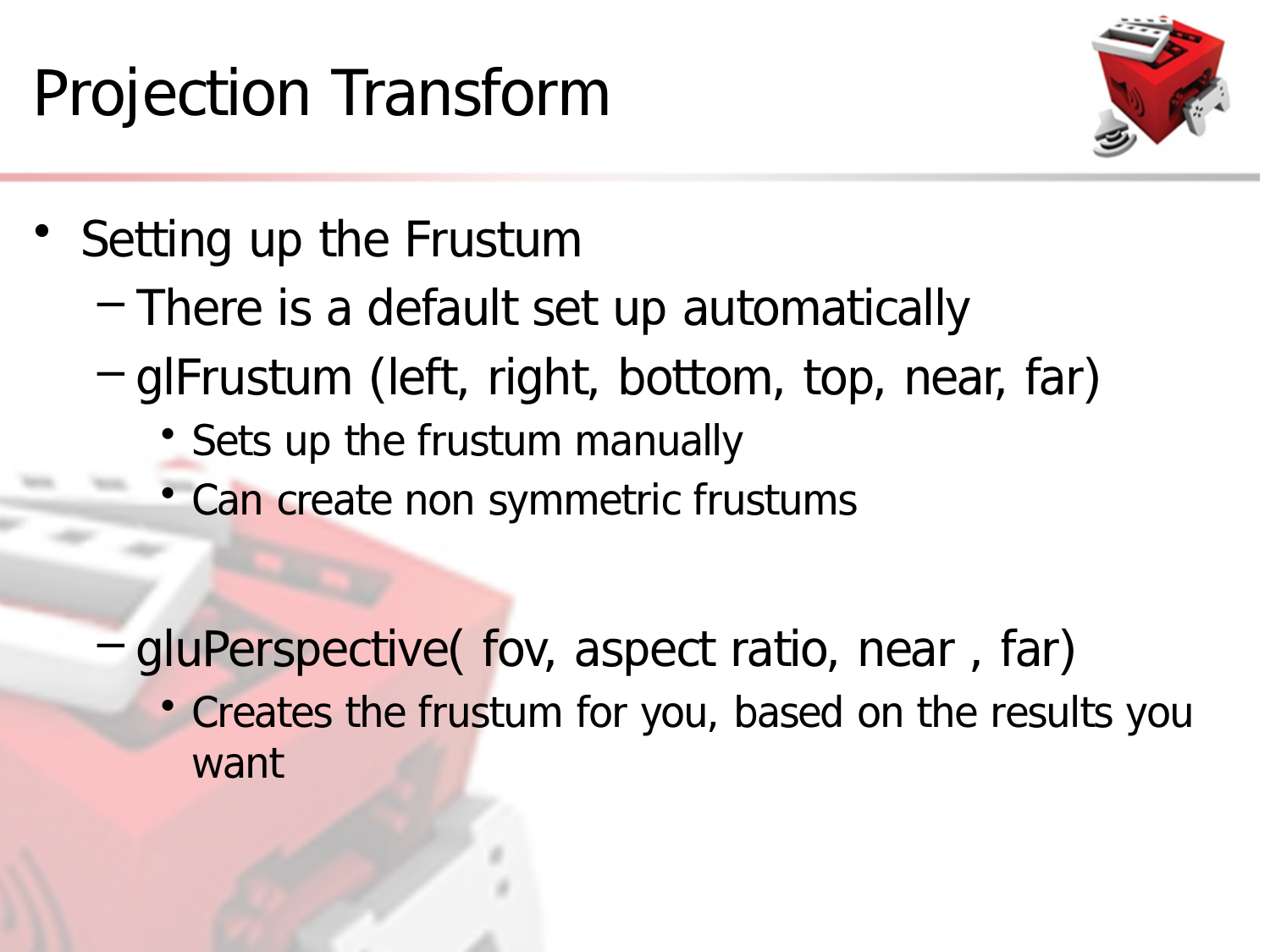

# Projection Transform
Setting up the Frustum
There is a default set up automatically
glFrustum (left, right, bottom, top, near, far)
Sets up the frustum manually
Can create non symmetric frustums

gluPerspective( fov, aspect ratio, near , far)
Creates the frustum for you, based on the results you want